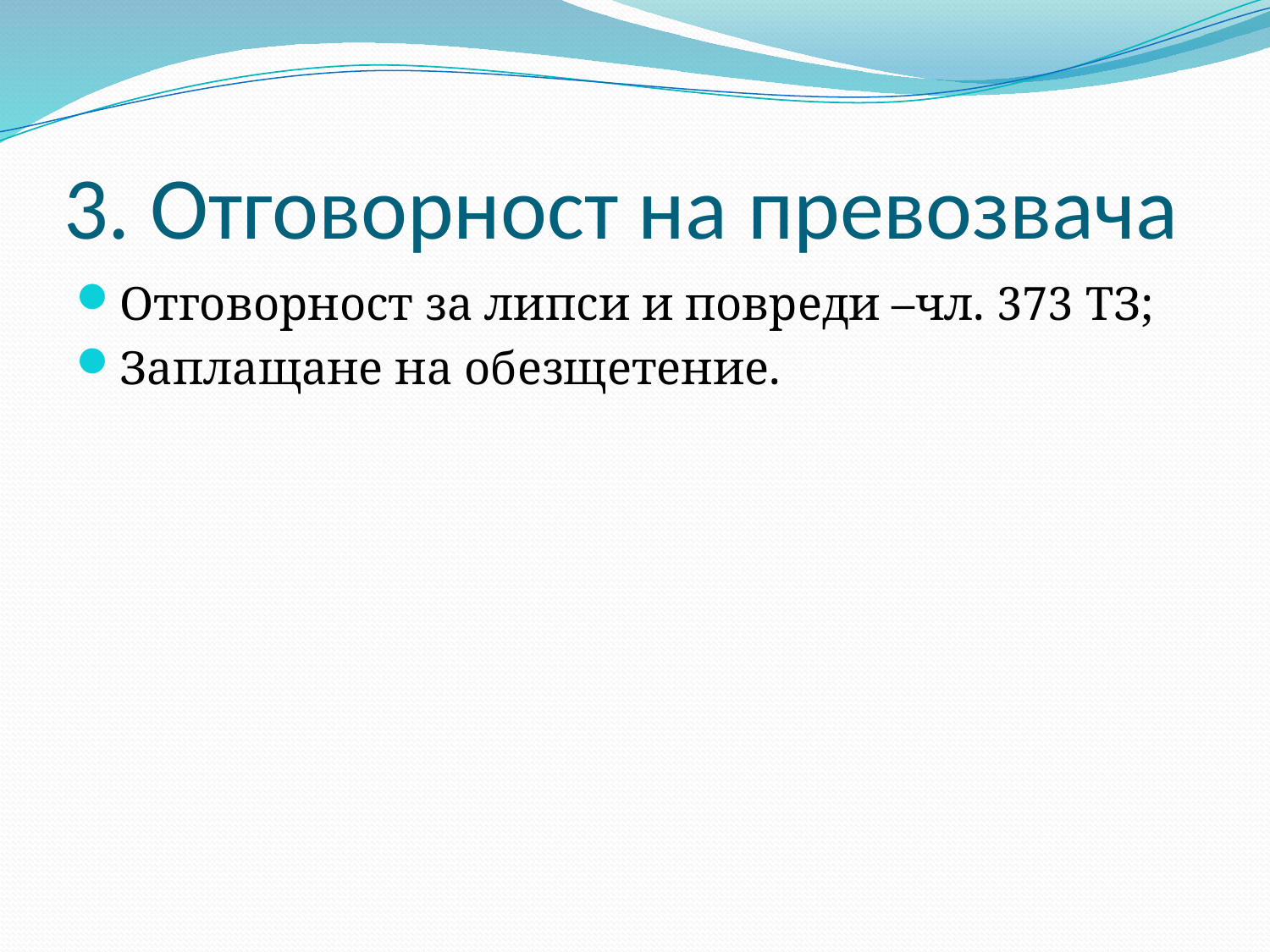

# 3. Отговорност на превозвача
Отговорност за липси и повреди –чл. 373 ТЗ;
Заплащане на обезщетение.